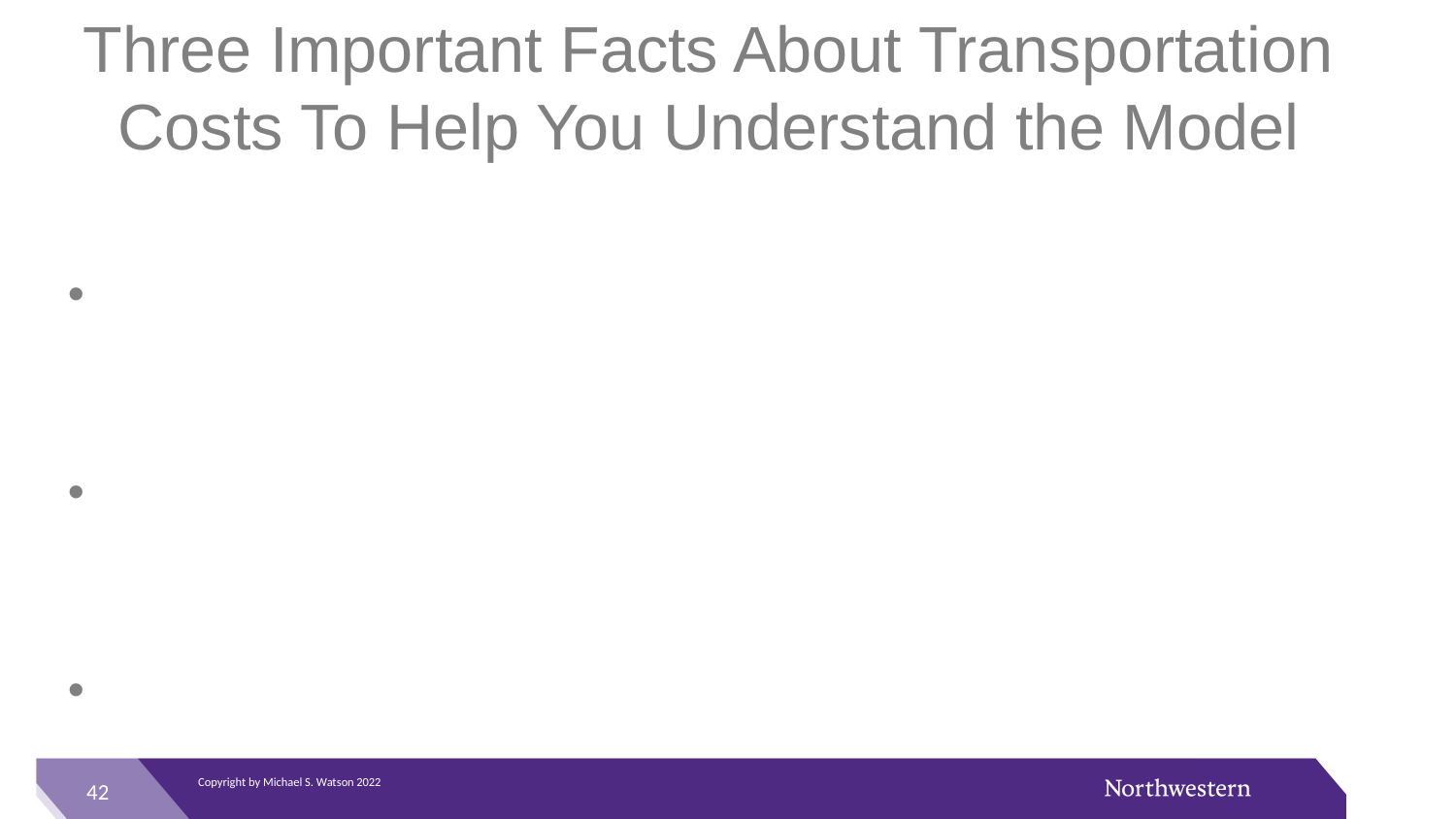

# Three Important Facts About Transportation Costs To Help You Understand the Model